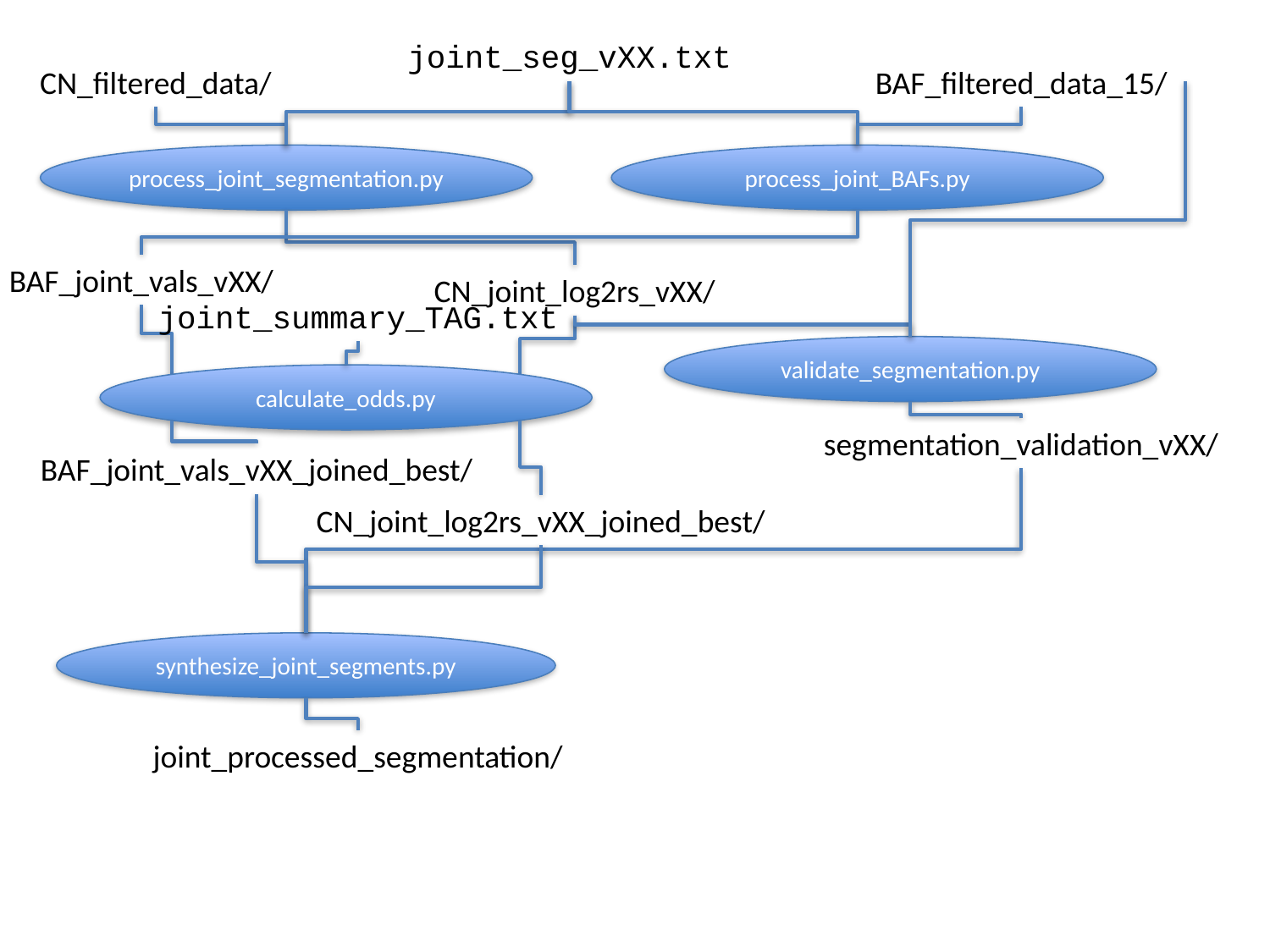

joint_seg_vXX.txt
CN_filtered_data/
BAF_filtered_data_15/
process_joint_segmentation.py
process_joint_BAFs.py
BAF_joint_vals_vXX/
CN_joint_log2rs_vXX/
joint_summary_TAG.txt
validate_segmentation.py
calculate_odds.py
segmentation_validation_vXX/
BAF_joint_vals_vXX_joined_best/
CN_joint_log2rs_vXX_joined_best/
synthesize_joint_segments.py
joint_processed_segmentation/